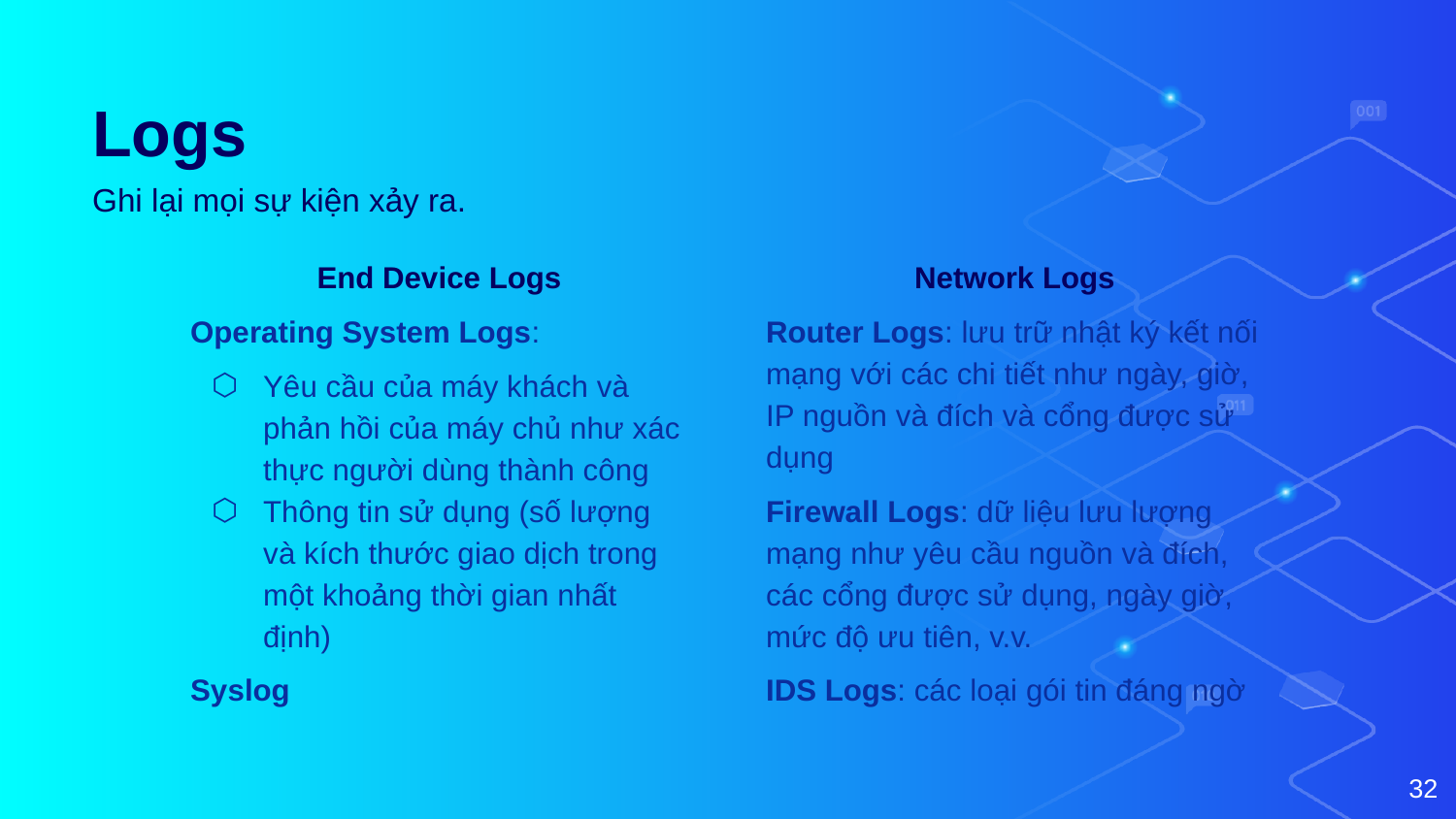

# Logs
Ghi lại mọi sự kiện xảy ra.
End Device Logs
Operating System Logs:
Yêu cầu của máy khách và phản hồi của máy chủ như xác thực người dùng thành công
Thông tin sử dụng (số lượng và kích thước giao dịch trong một khoảng thời gian nhất định)
Syslog
Network Logs
Router Logs: lưu trữ nhật ký kết nối mạng với các chi tiết như ngày, giờ, IP nguồn và đích và cổng được sử dụng
Firewall Logs: dữ liệu lưu lượng mạng như yêu cầu nguồn và đích, các cổng được sử dụng, ngày giờ, mức độ ưu tiên, v.v.
IDS Logs: các loại gói tin đáng ngờ

32